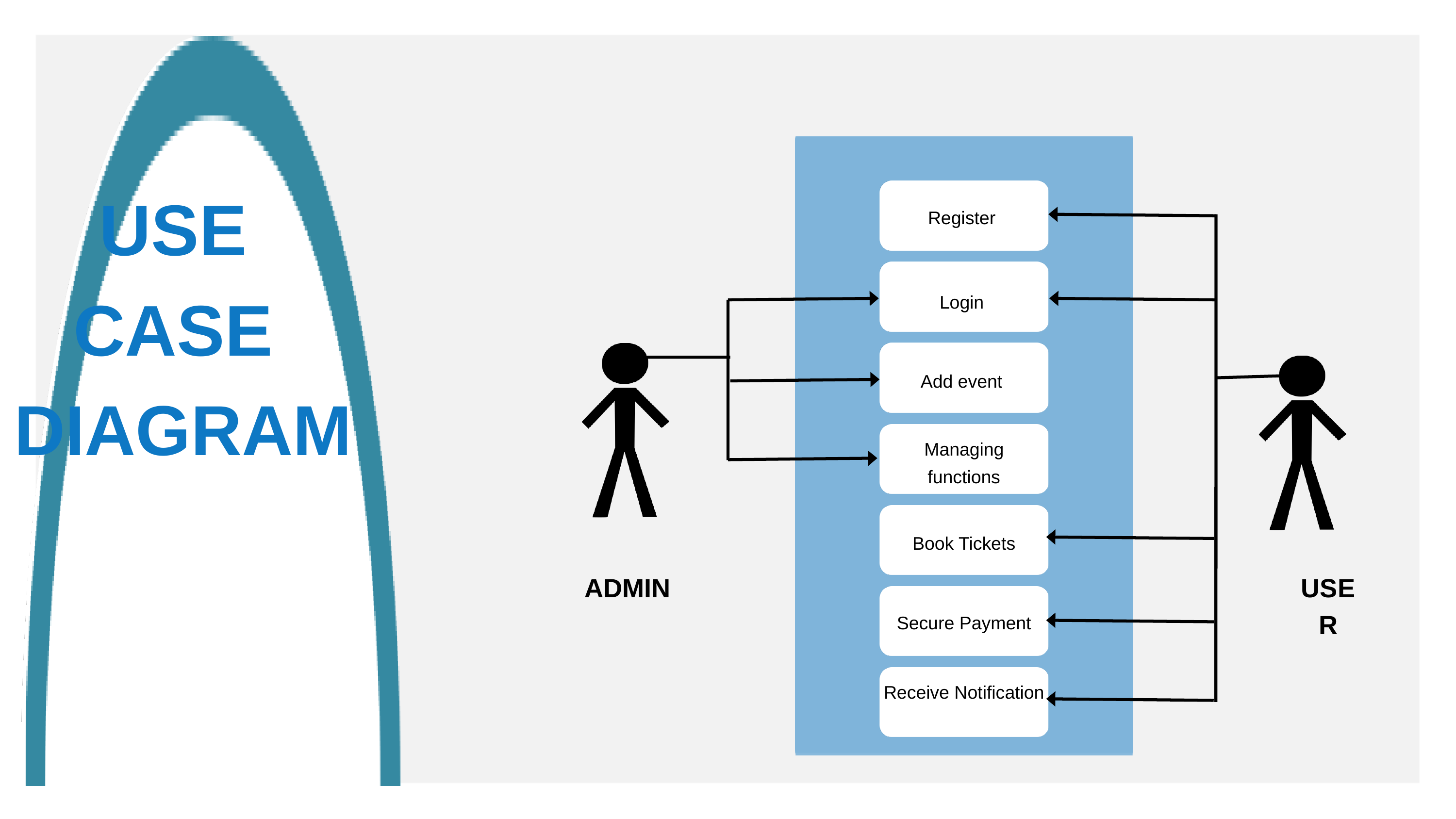

USE
CASE
DIAGRAM

Register

Login

Add event

Managing
functions

Book Tickets

ADMIN
USER

Secure Payment

Receive Notification